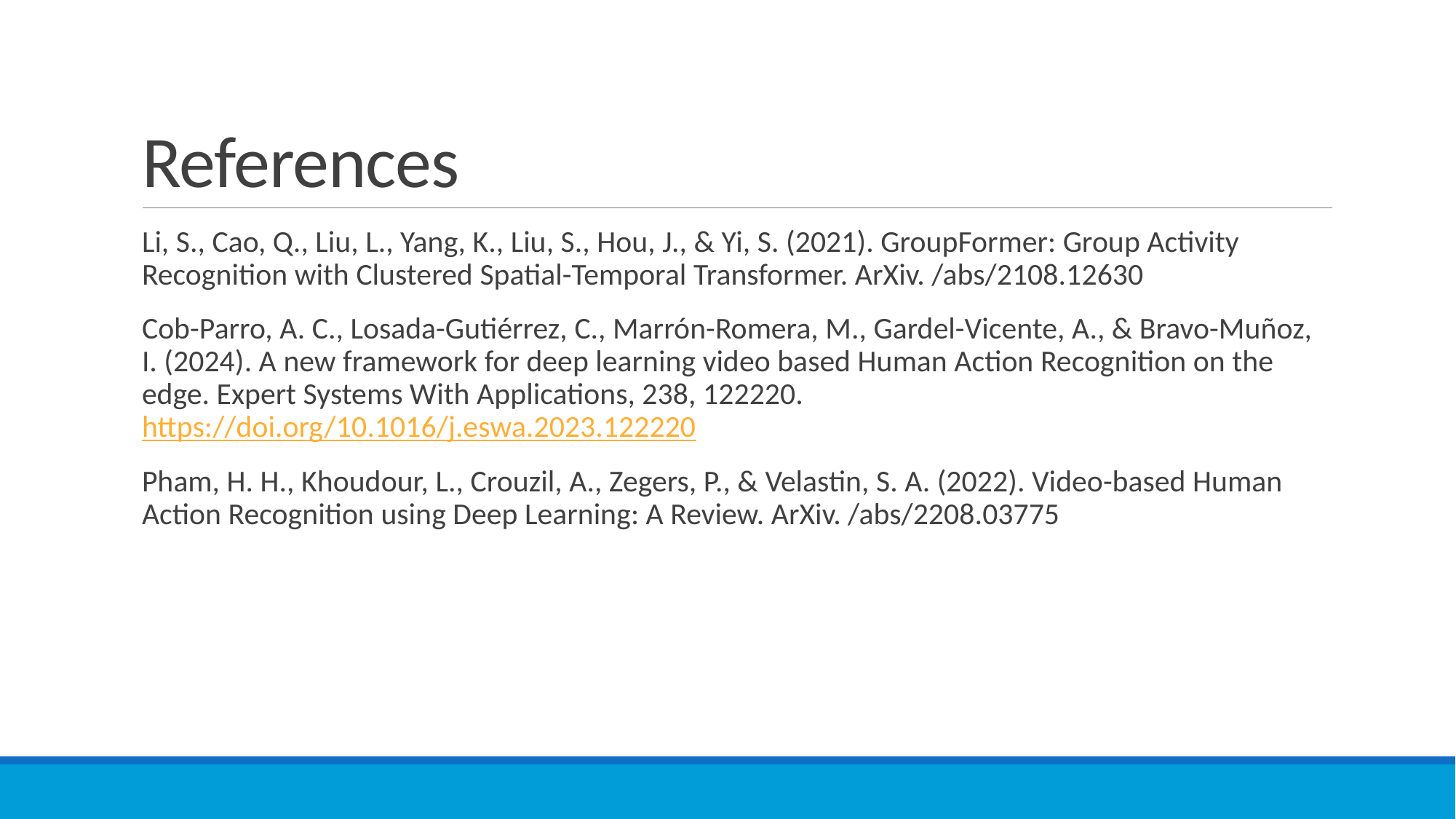

# References
Li, S., Cao, Q., Liu, L., Yang, K., Liu, S., Hou, J., & Yi, S. (2021). GroupFormer: Group Activity Recognition with Clustered Spatial-Temporal Transformer. ArXiv. /abs/2108.12630
Cob-Parro, A. C., Losada-Gutiérrez, C., Marrón-Romera, M., Gardel-Vicente, A., & Bravo-Muñoz, I. (2024). A new framework for deep learning video based Human Action Recognition on the edge. Expert Systems With Applications, 238, 122220. https://doi.org/10.1016/j.eswa.2023.122220
Pham, H. H., Khoudour, L., Crouzil, A., Zegers, P., & Velastin, S. A. (2022). Video-based Human Action Recognition using Deep Learning: A Review. ArXiv. /abs/2208.03775